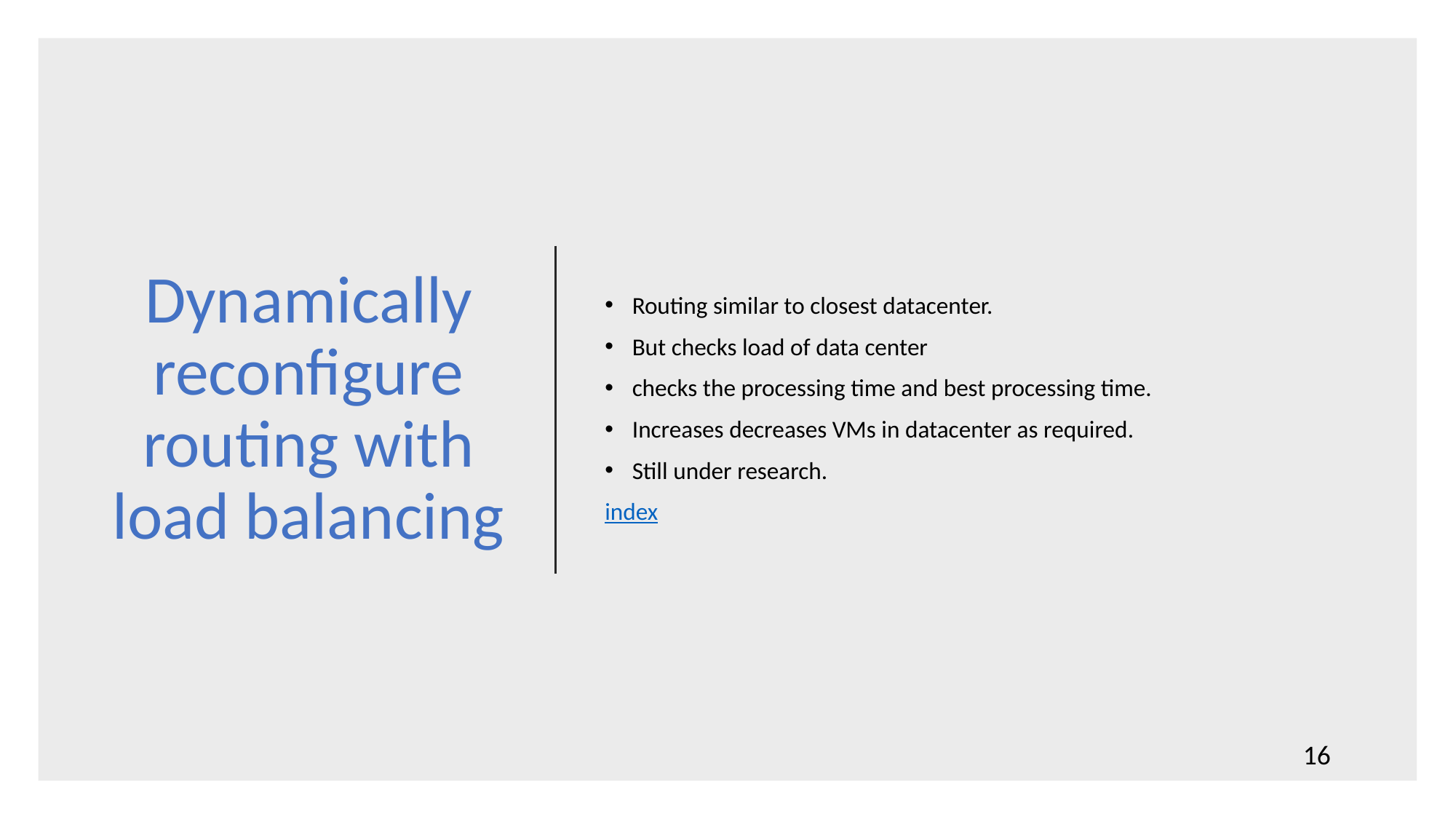

# Dynamically reconfigure routing with load balancing
Routing similar to closest datacenter.
But checks load of data center
checks the processing time and best processing time.
Increases decreases VMs in datacenter as required.
Still under research.
index
16